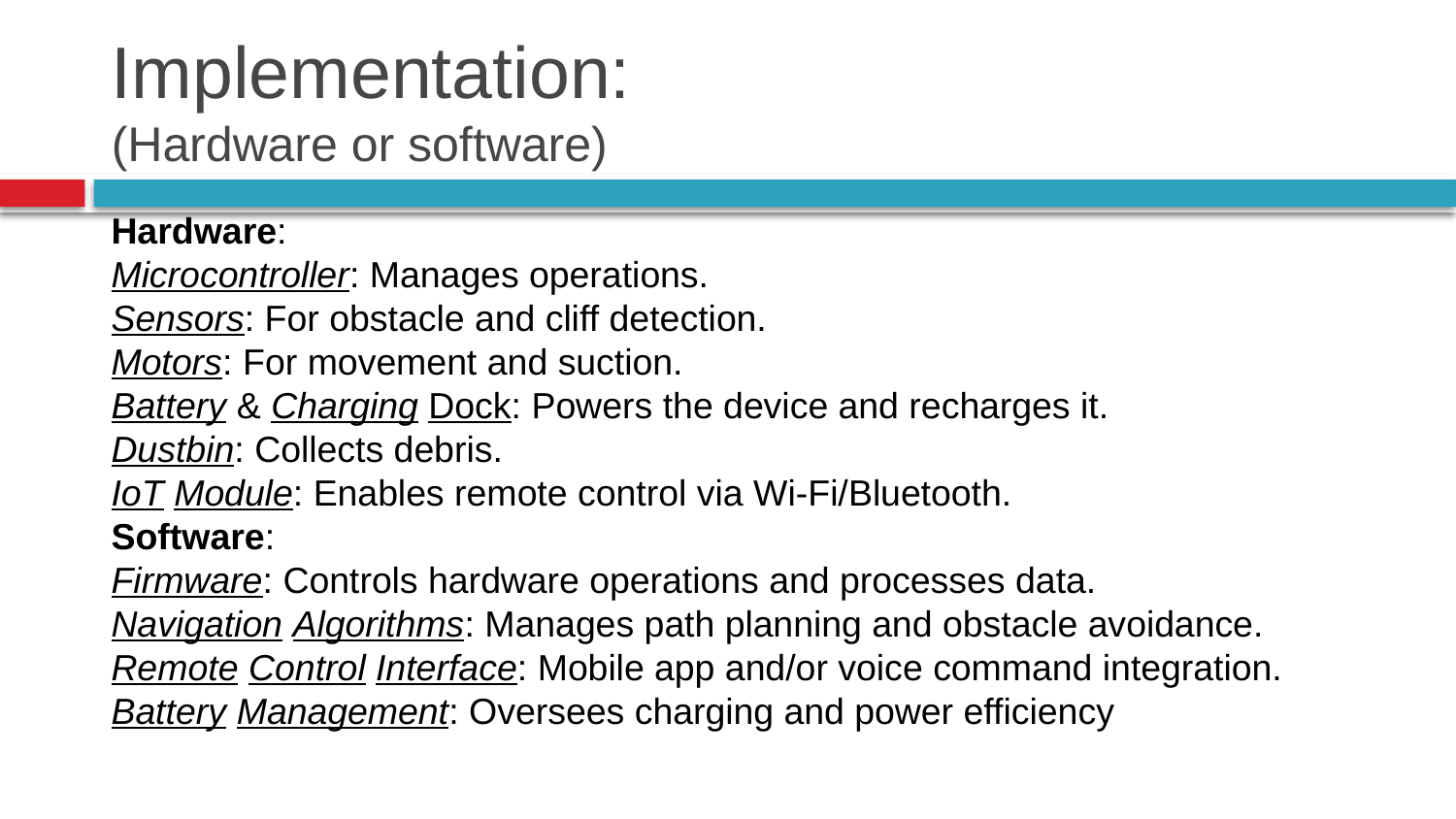

# Implementation: (Hardware or software)
Hardware:
Microcontroller: Manages operations.
Sensors: For obstacle and cliff detection.
Motors: For movement and suction.
Battery & Charging Dock: Powers the device and recharges it.
Dustbin: Collects debris.
IoT Module: Enables remote control via Wi-Fi/Bluetooth.
Software:
Firmware: Controls hardware operations and processes data.
Navigation Algorithms: Manages path planning and obstacle avoidance.
Remote Control Interface: Mobile app and/or voice command integration.
Battery Management: Oversees charging and power efficiency